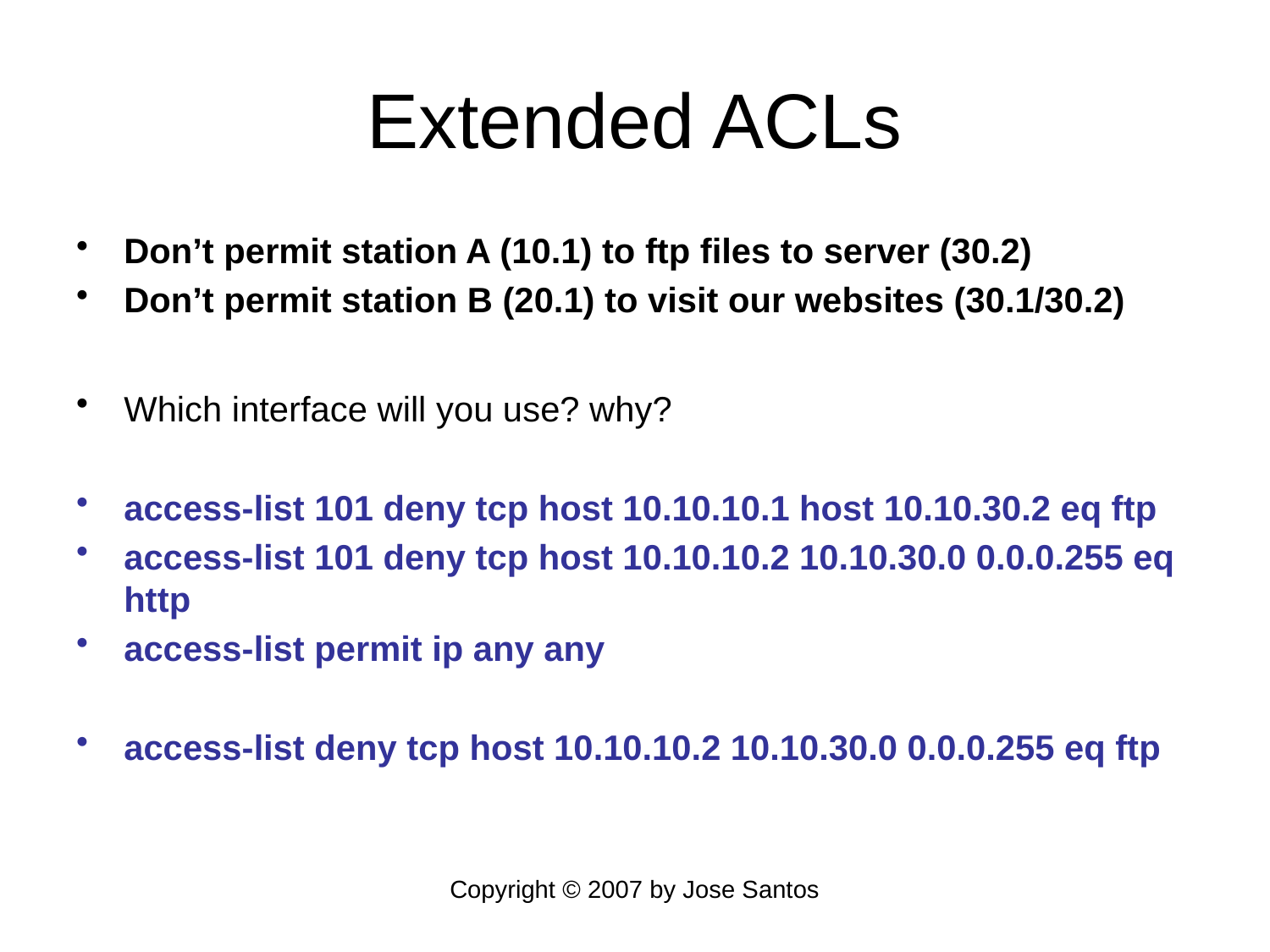

# Extended ACLs
Don’t permit station A (10.1) to ftp files to server (30.2)
Don’t permit station B (20.1) to visit our websites (30.1/30.2)

Which interface will you use? why?

access-list 101 deny tcp host 10.10.10.1 host 10.10.30.2 eq ftp
access-list 101 deny tcp host 10.10.10.2 10.10.30.0 0.0.0.255 eq http
access-list permit ip any any

access-list deny tcp host 10.10.10.2 10.10.30.0 0.0.0.255 eq ftp
Copyright © 2007 by Jose Santos